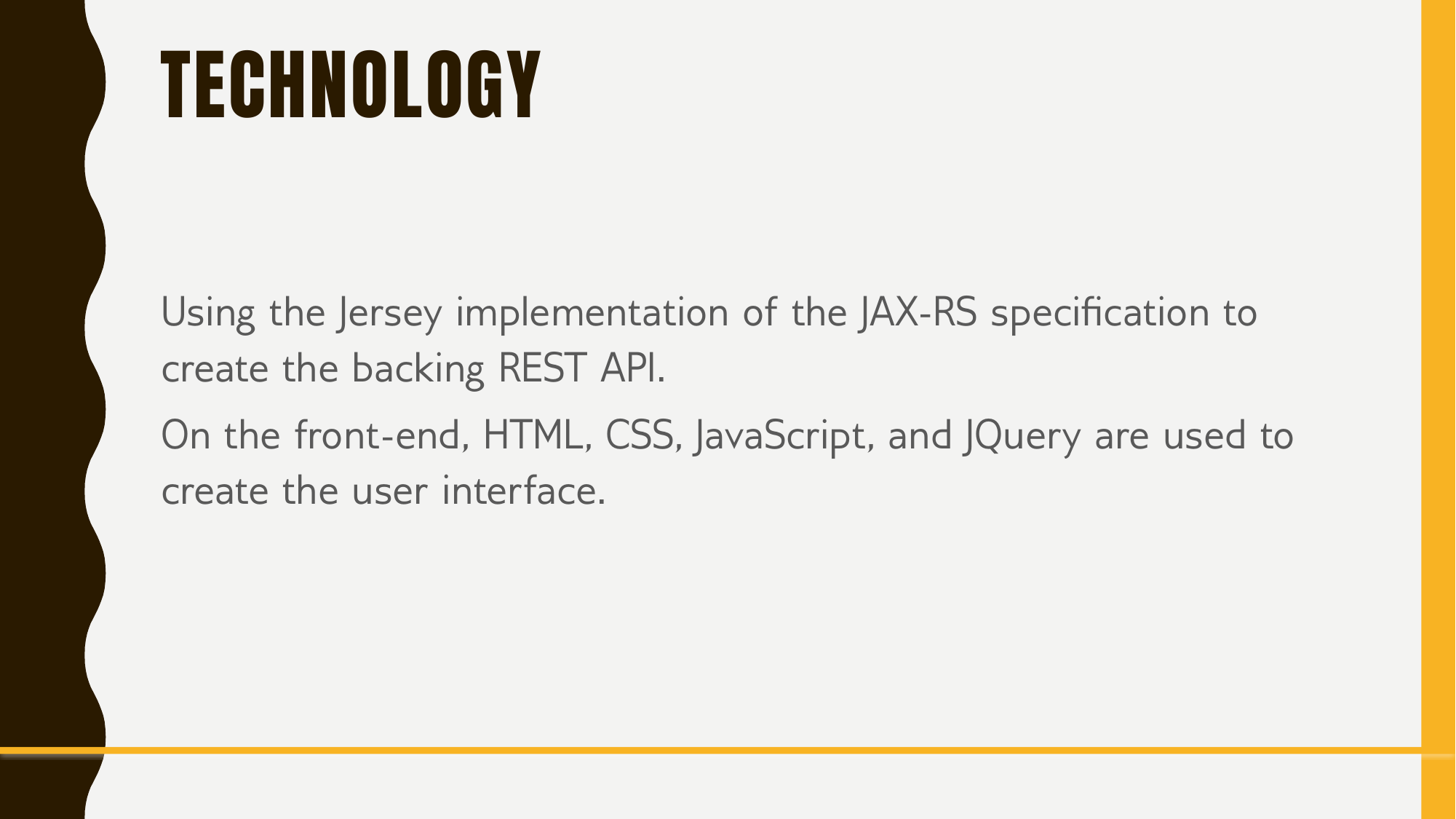

# Technology
Using the Jersey implementation of the JAX-RS specification to create the backing REST API.
On the front-end, HTML, CSS, JavaScript, and JQuery are used to create the user interface.